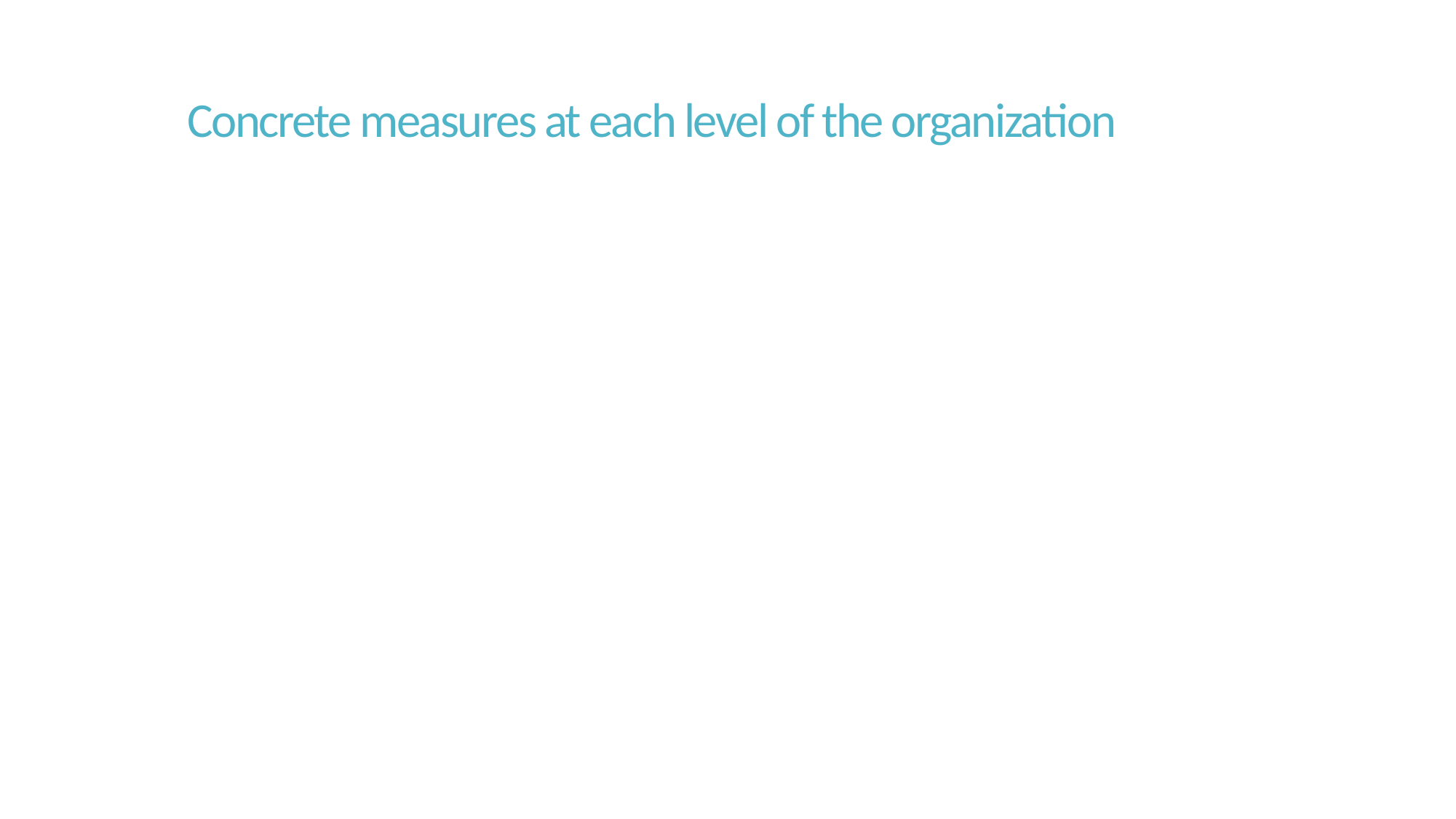

Concrete measures at each level of the organization